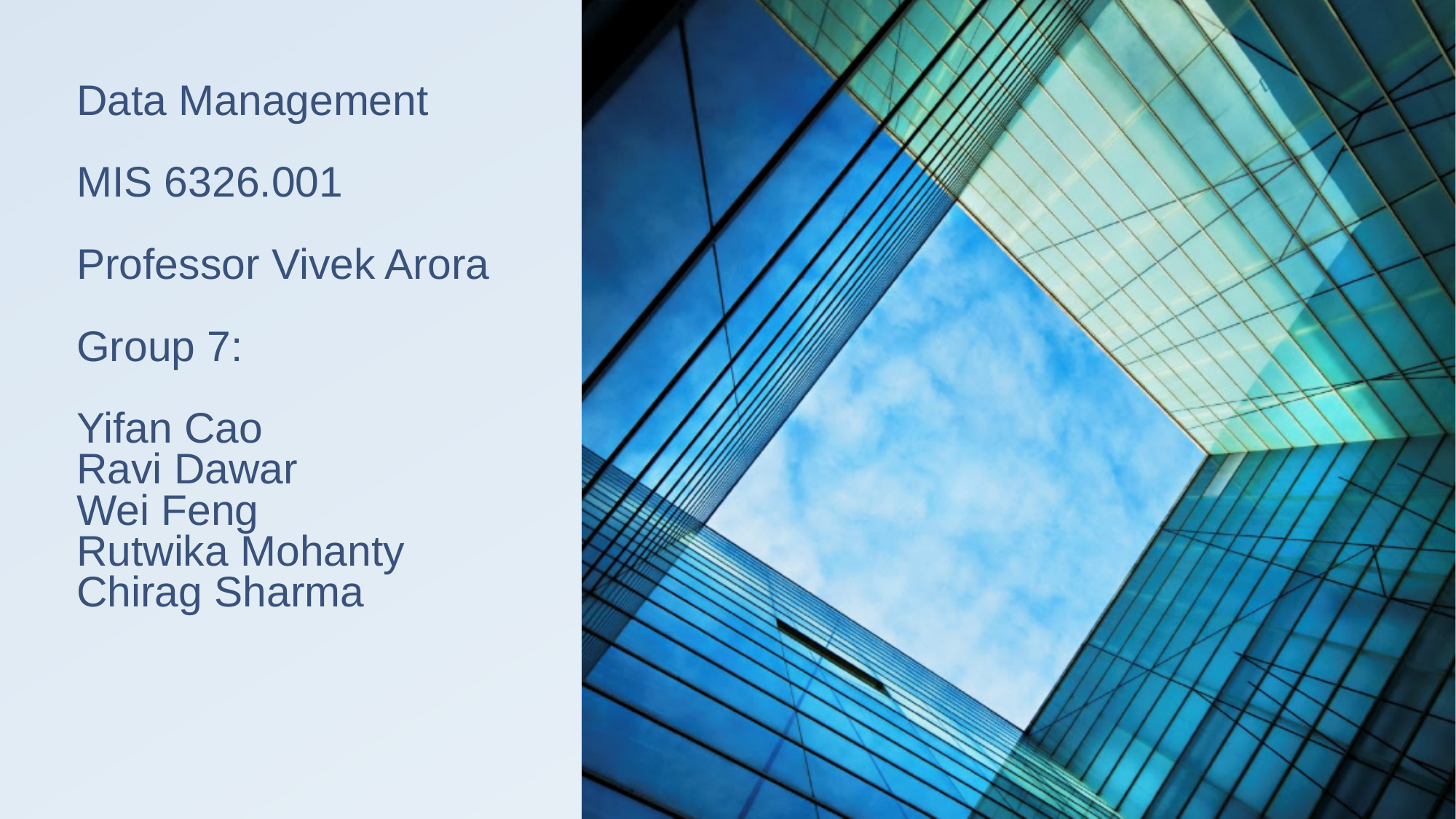

# Data Management MIS 6326.001 Professor Vivek Arora Group 7: Yifan Cao Ravi Dawar Wei Feng Rutwika Mohanty Chirag Sharma